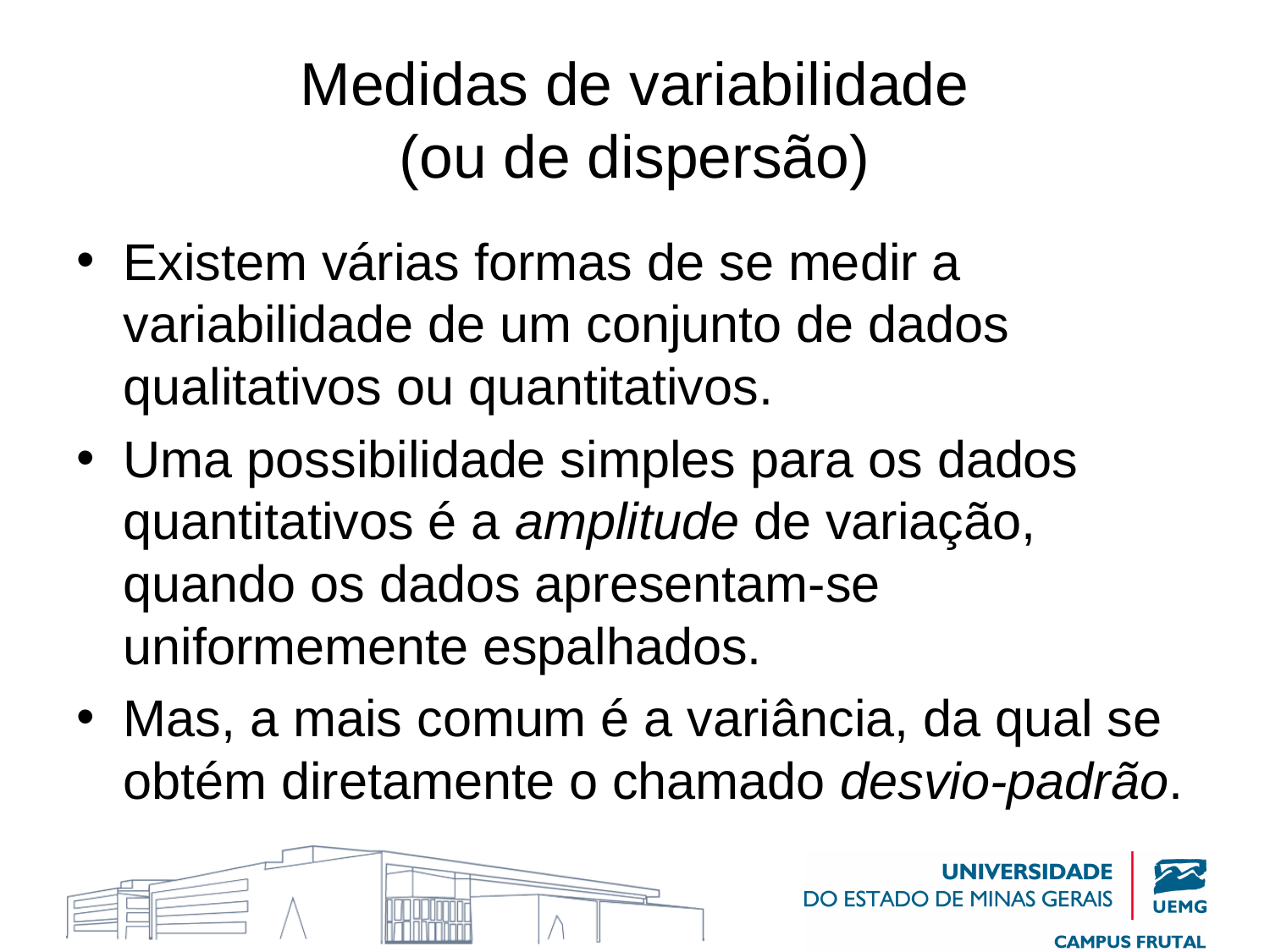

# Medidas de variabilidade (ou de dispersão)
Existem várias formas de se medir a variabilidade de um conjunto de dados qualitativos ou quantitativos.
Uma possibilidade simples para os dados quantitativos é a amplitude de variação, quando os dados apresentam-se uniformemente espalhados.
Mas, a mais comum é a variância, da qual se obtém diretamente o chamado desvio-padrão.